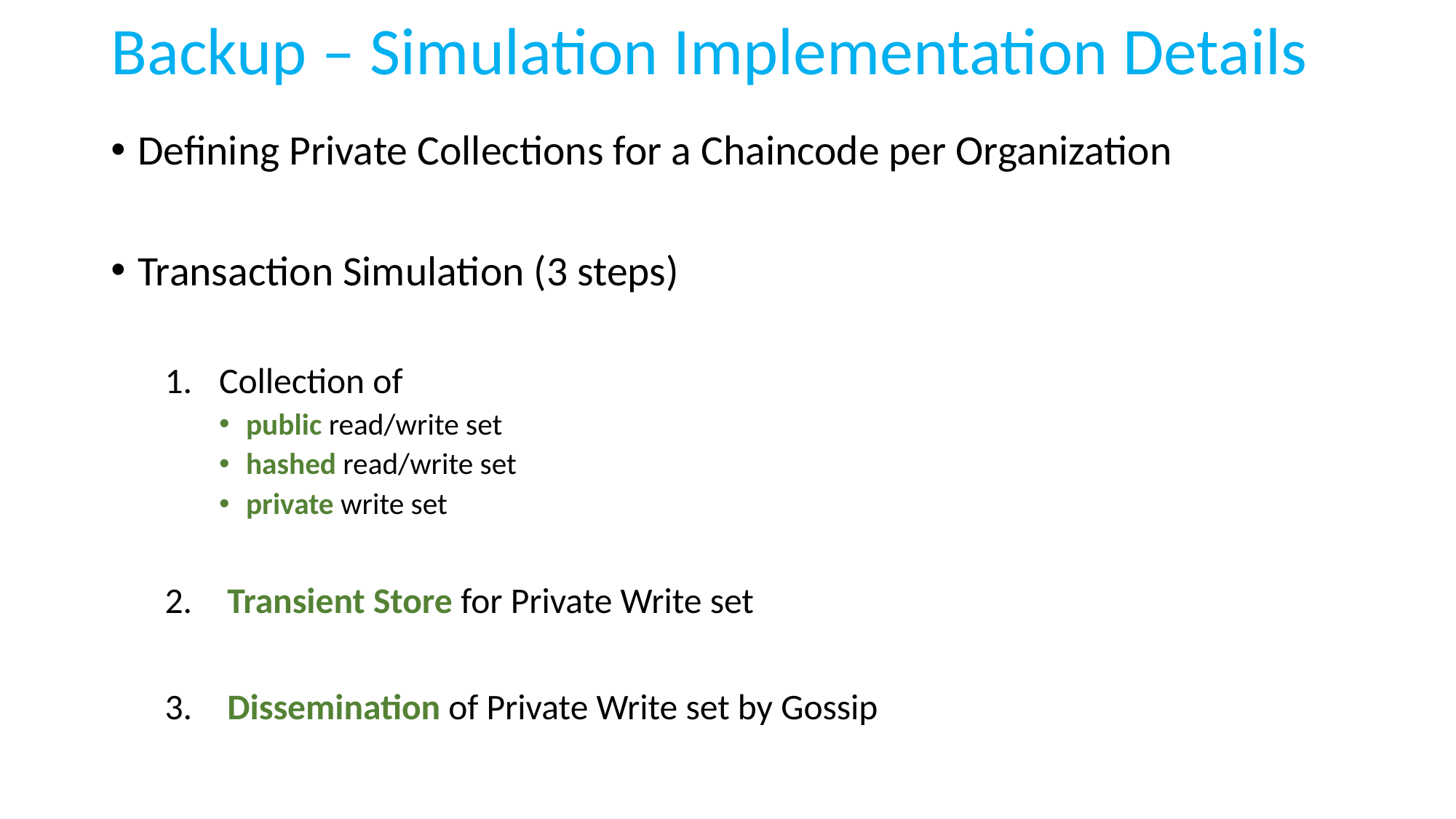

# Backup – Simulation Implementation Details
Defining Private Collections for a Chaincode per Organization

Transaction Simulation (3 steps)

Collection of
public read/write set
hashed read/write set
private write set

 Transient Store for Private Write set

 Dissemination of Private Write set by Gossip